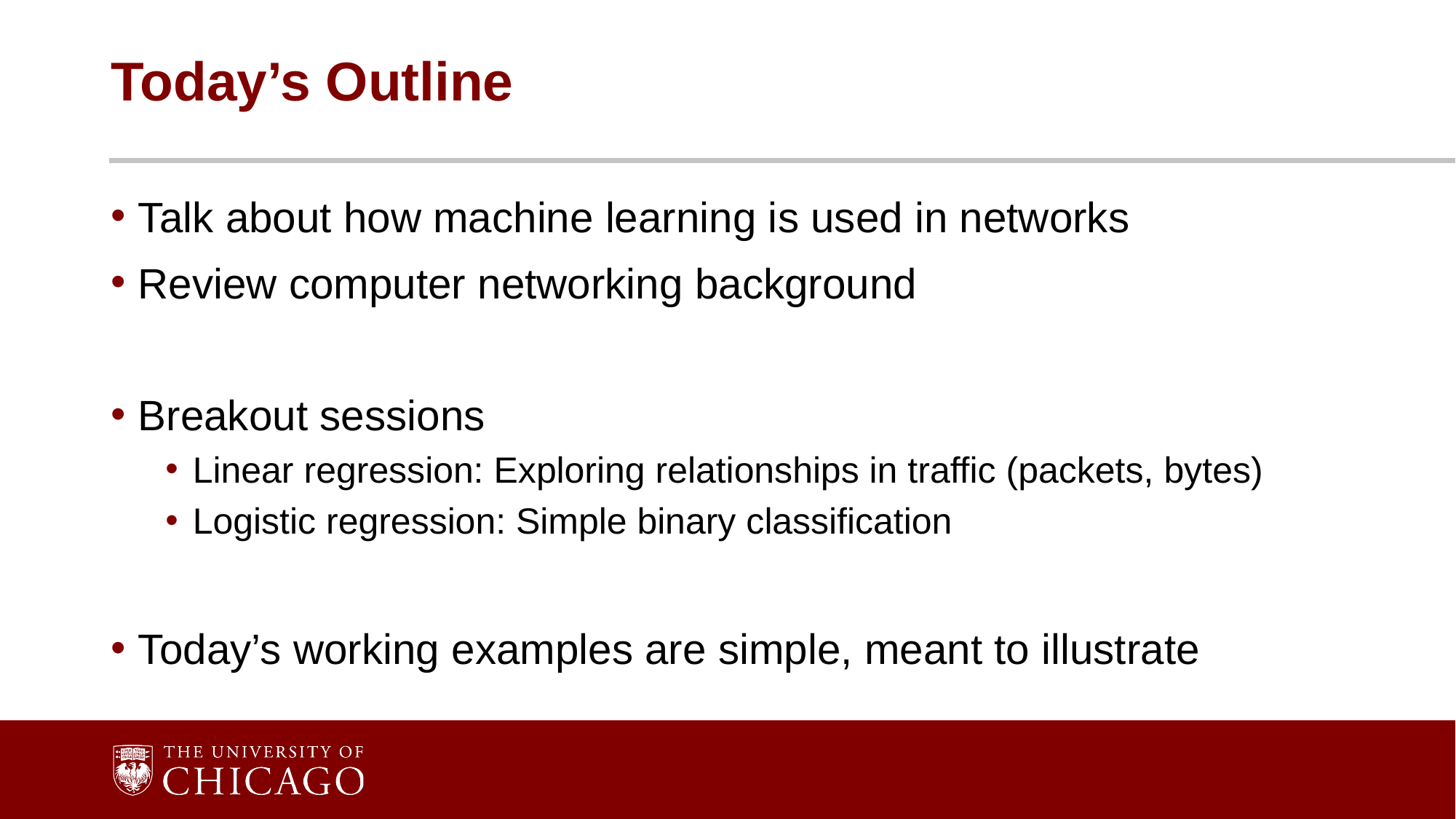

# Today’s Outline
Talk about how machine learning is used in networks
Review computer networking background

Breakout sessions
Linear regression: Exploring relationships in traffic (packets, bytes)
Logistic regression: Simple binary classification

Today’s working examples are simple, meant to illustrate